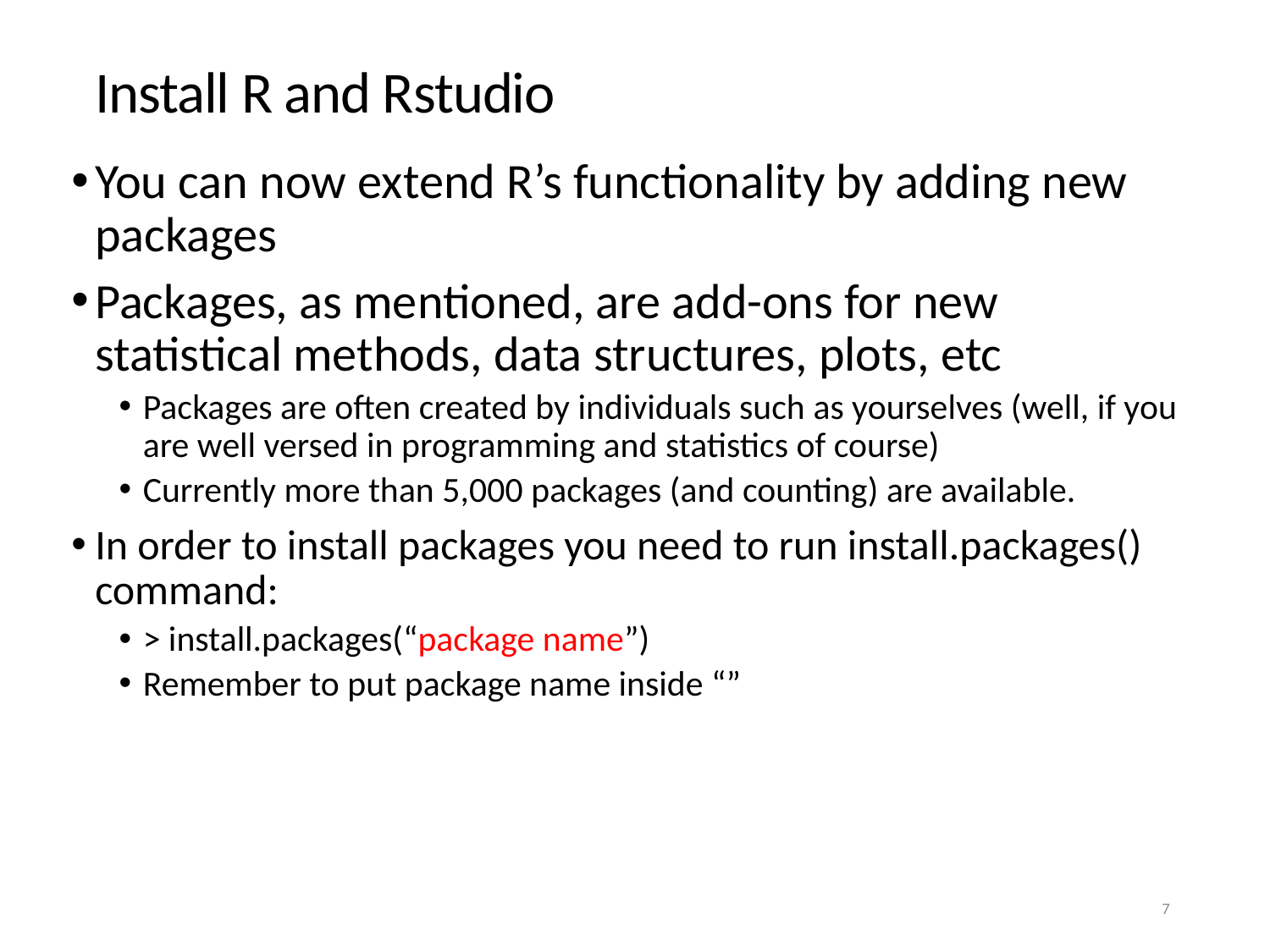

Install R and Rstudio
You can now extend R’s functionality by adding new packages
Packages, as mentioned, are add-ons for new statistical methods, data structures, plots, etc
Packages are often created by individuals such as yourselves (well, if you are well versed in programming and statistics of course)
Currently more than 5,000 packages (and counting) are available.
In order to install packages you need to run install.packages() command:
> install.packages(“package name”)
Remember to put package name inside “”

7